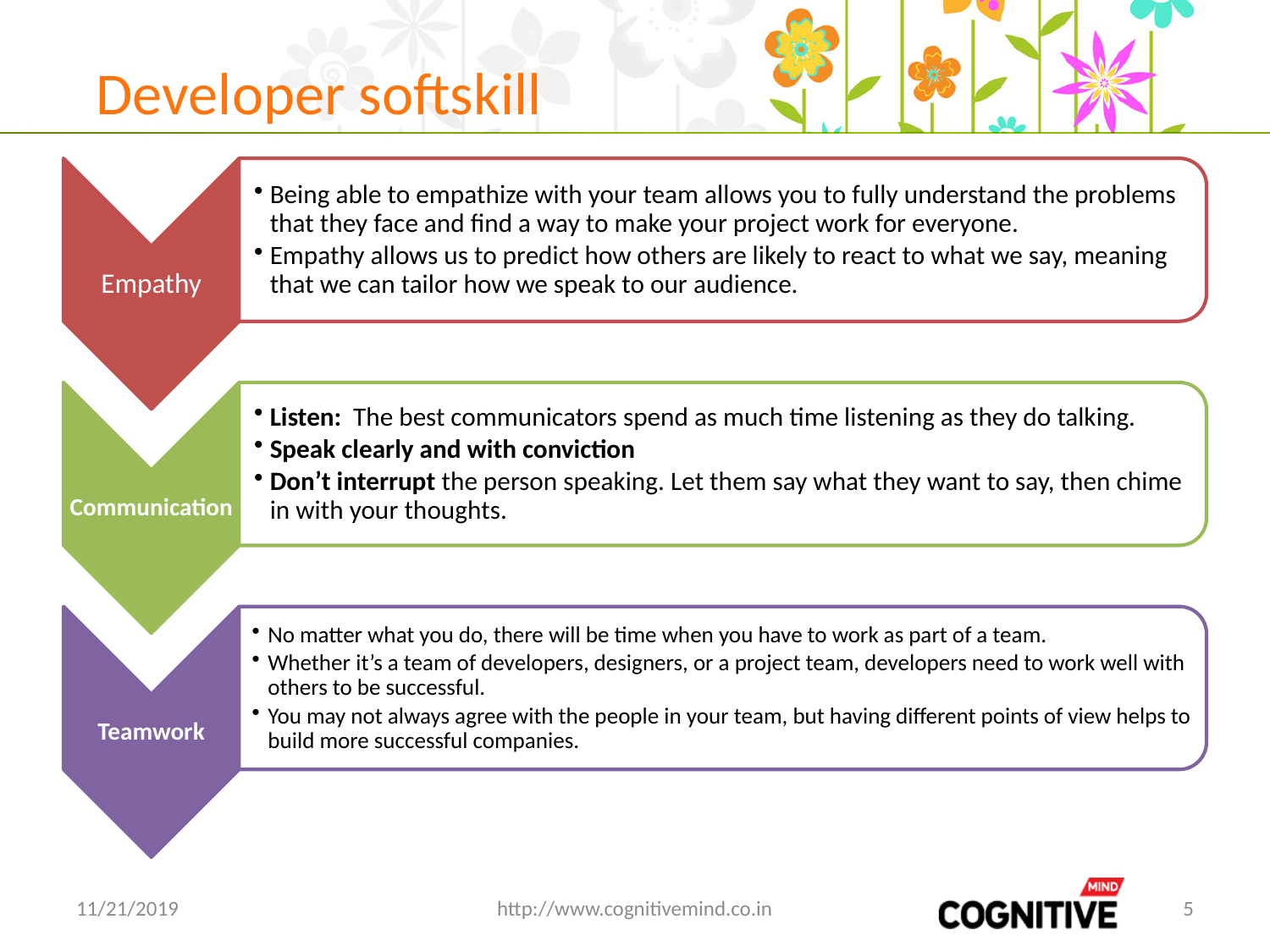

# Developer softskill

Empathy
Being able to empathize with your team allows you to fully understand the problems that they face and find a way to make your project work for everyone.
Empathy allows us to predict how others are likely to react to what we say, meaning that we can tailor how we speak to our audience.
Communication
Listen:  The best communicators spend as much time listening as they do talking.
Speak clearly and with conviction
Don’t interrupt the person speaking. Let them say what they want to say, then chime in with your thoughts.
Teamwork
No matter what you do, there will be time when you have to work as part of a team.
Whether it’s a team of developers, designers, or a project team, developers need to work well with others to be successful.
You may not always agree with the people in your team, but having different points of view helps to build more successful companies.

11/21/2019
http://www.cognitivemind.co.in
5